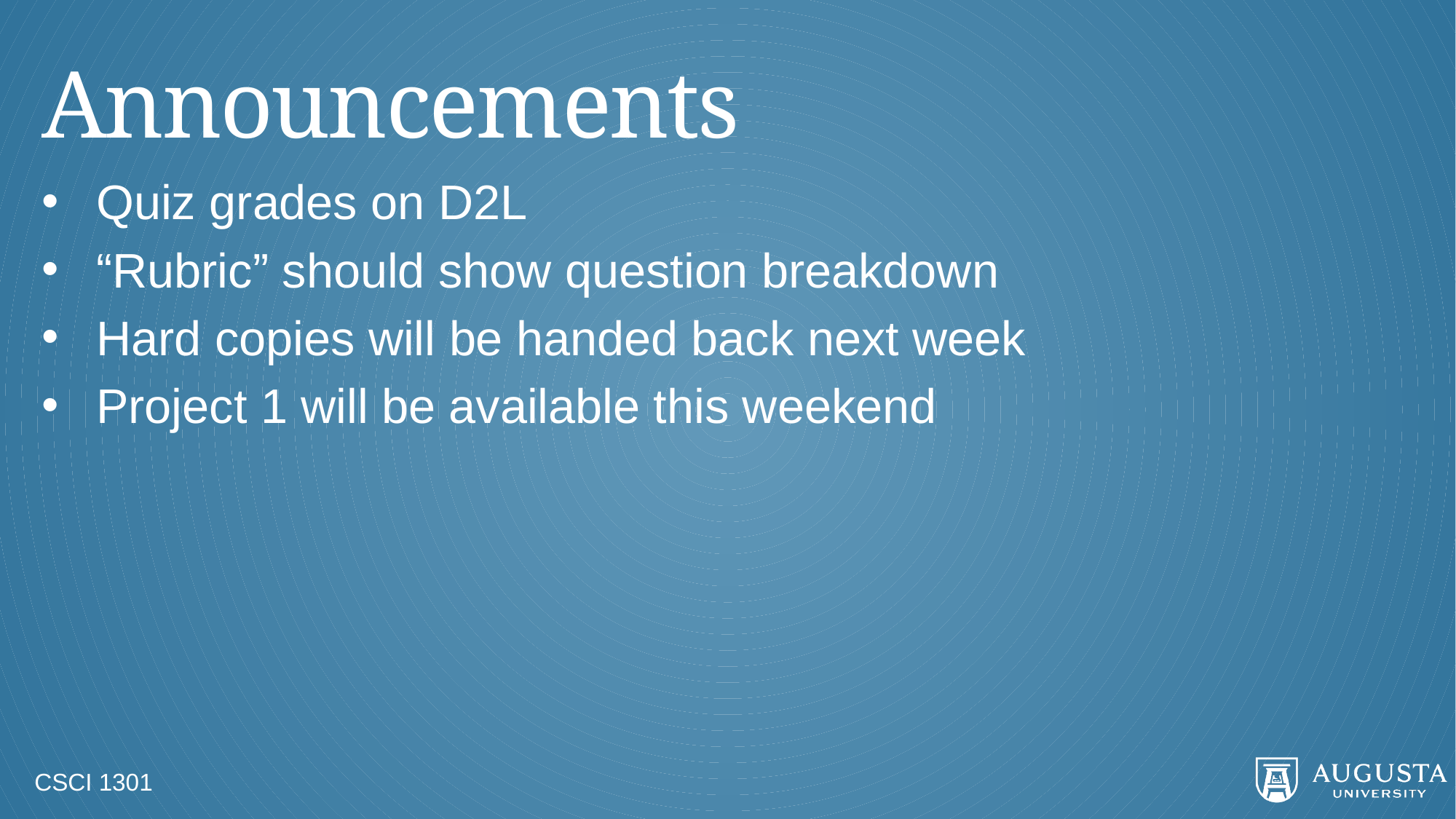

# Announcements
Quiz grades on D2L
“Rubric” should show question breakdown
Hard copies will be handed back next week
Project 1 will be available this weekend
CSCI 1301